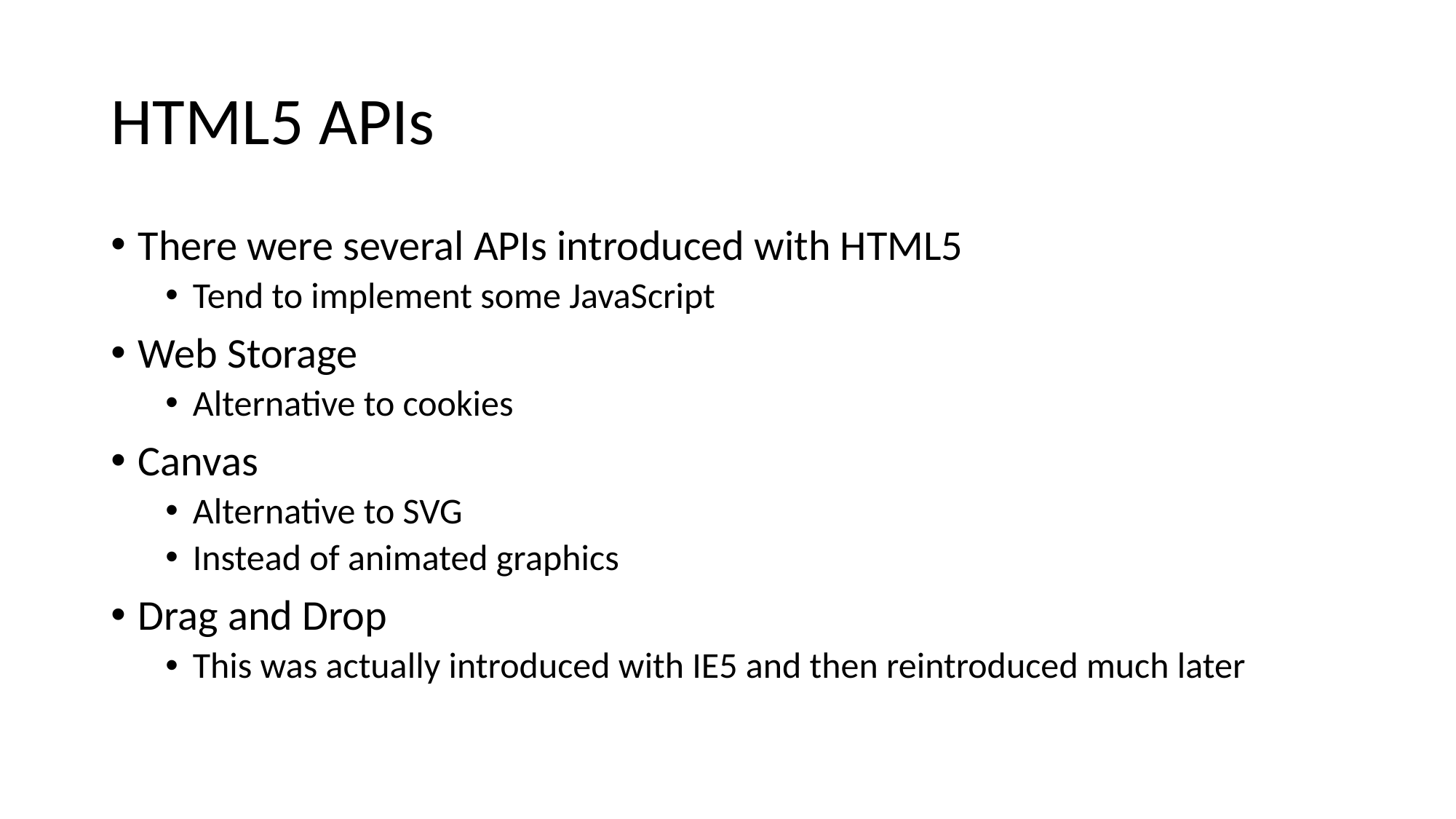

# HTML5 APIs
There were several APIs introduced with HTML5
Tend to implement some JavaScript
Web Storage
Alternative to cookies
Canvas
Alternative to SVG
Instead of animated graphics
Drag and Drop
This was actually introduced with IE5 and then reintroduced much later